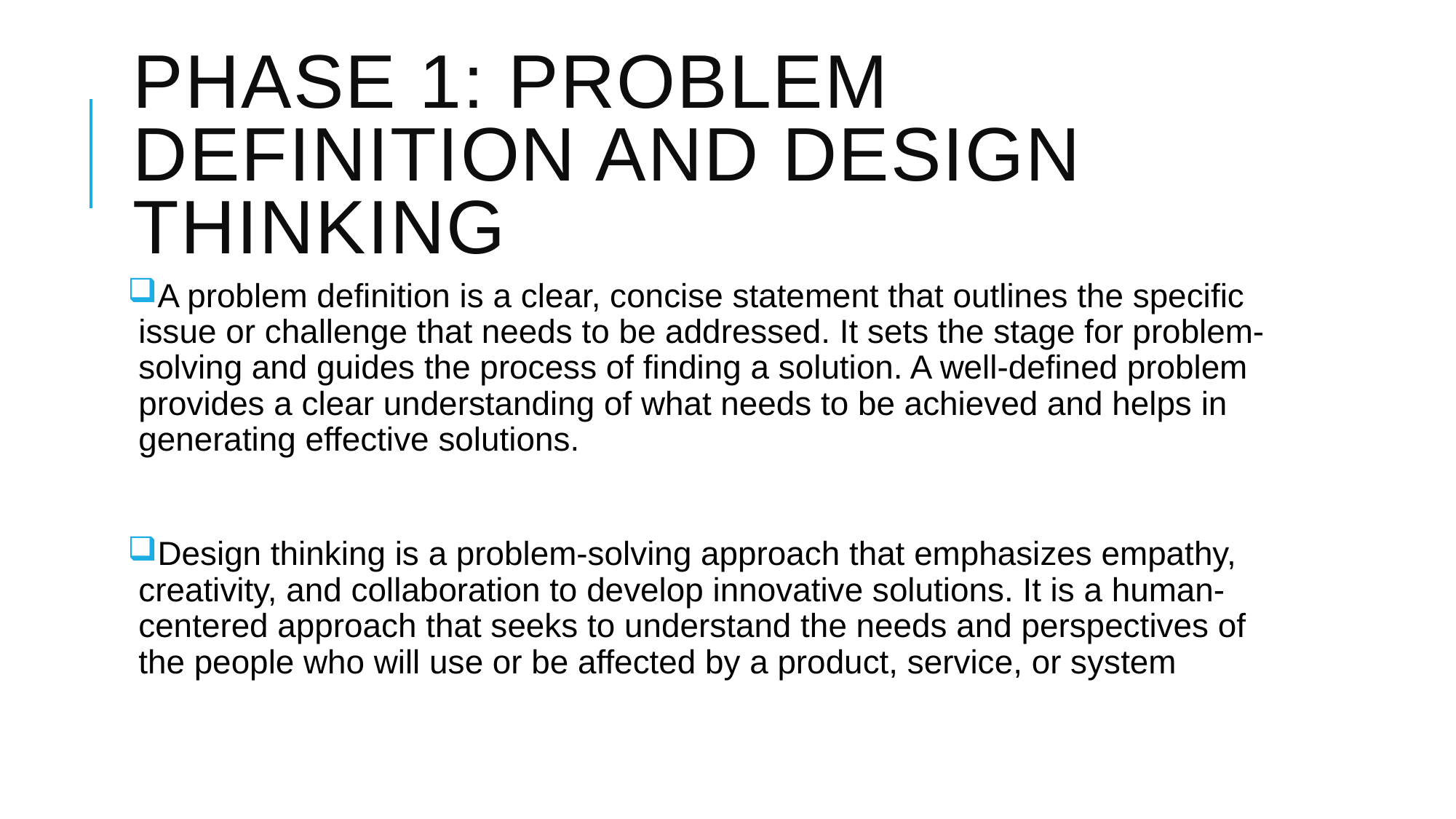

# Phase 1: Problem Definition and Design Thinking
A problem definition is a clear, concise statement that outlines the specific issue or challenge that needs to be addressed. It sets the stage for problem-solving and guides the process of finding a solution. A well-defined problem provides a clear understanding of what needs to be achieved and helps in generating effective solutions.

Design thinking is a problem-solving approach that emphasizes empathy, creativity, and collaboration to develop innovative solutions. It is a human-centered approach that seeks to understand the needs and perspectives of the people who will use or be affected by a product, service, or system